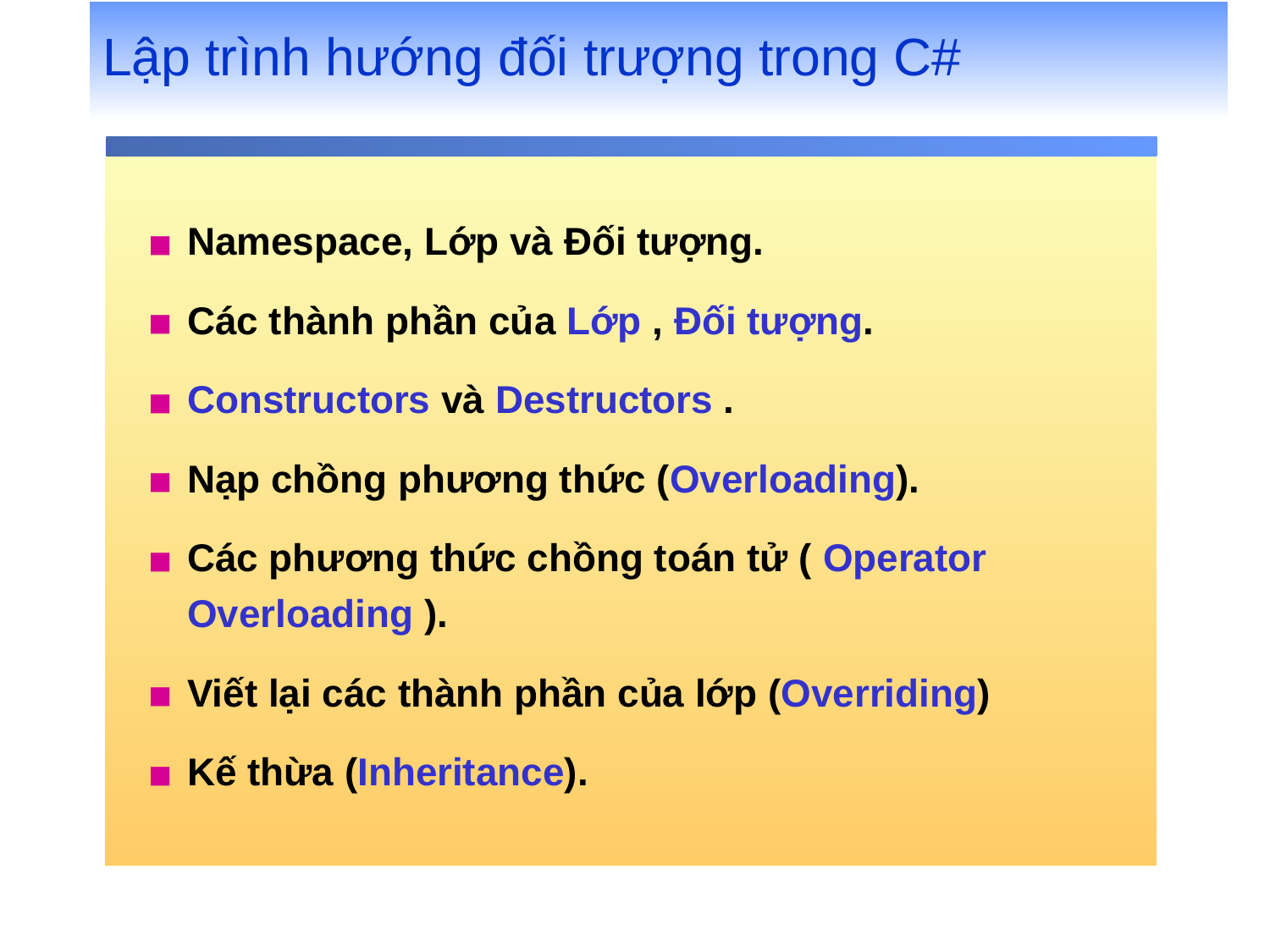

# Lập trình hướng đối trượng trong C#
Namespace, Lớp và Đối tượng.
Các thành phần của Lớp , Đối tượng.
Constructors và Destructors .
Nạp chồng phương thức (Overloading).
Các phương thức chồng toán tử ( Operator Overloading ).
Viết lại các thành phần của lớp (Overriding)
Kế thừa (Inheritance).